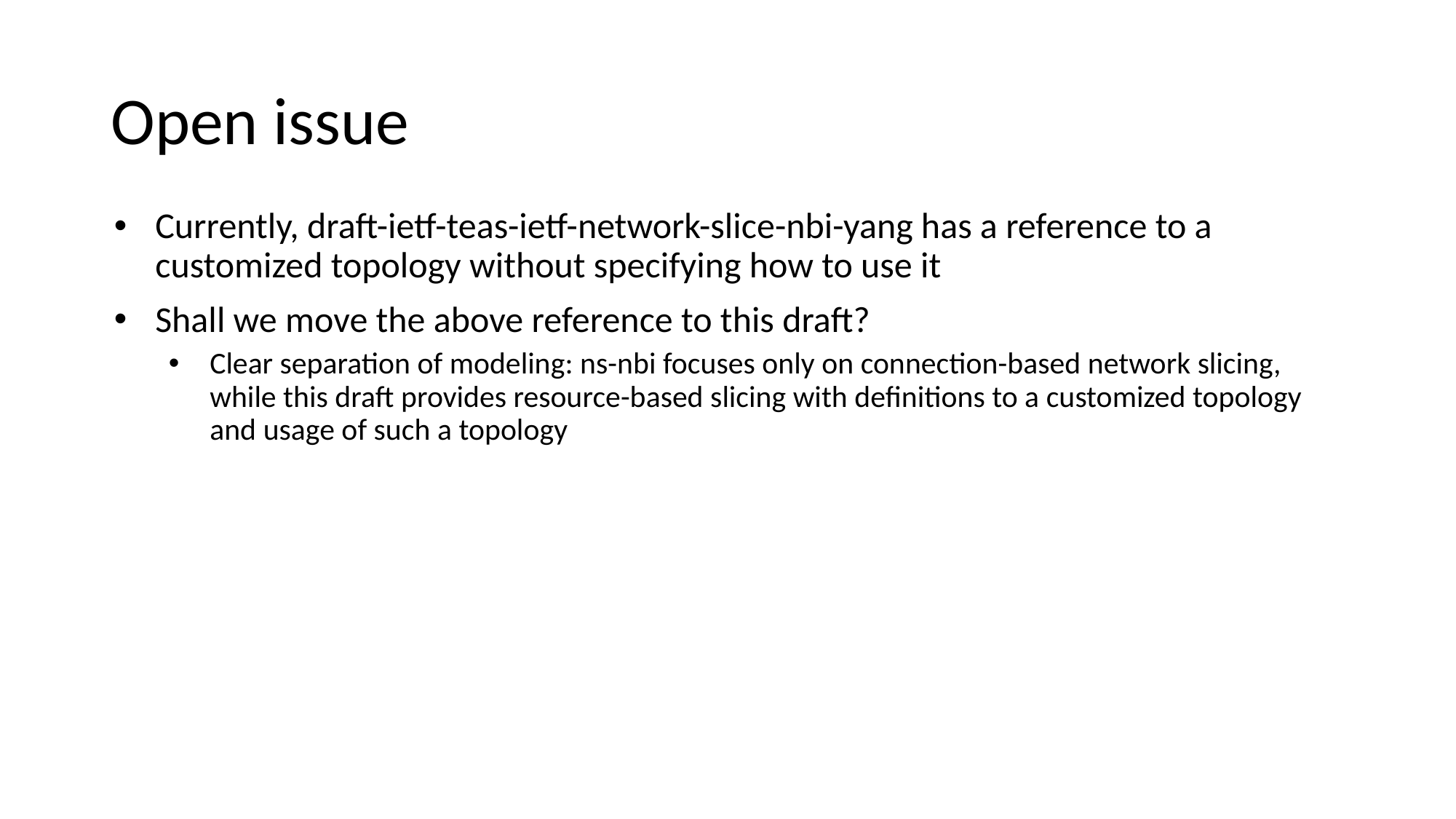

# Open issue
Currently, draft-ietf-teas-ietf-network-slice-nbi-yang has a reference to a customized topology without specifying how to use it
Shall we move the above reference to this draft?
Clear separation of modeling: ns-nbi focuses only on connection-based network slicing, while this draft provides resource-based slicing with definitions to a customized topology and usage of such a topology